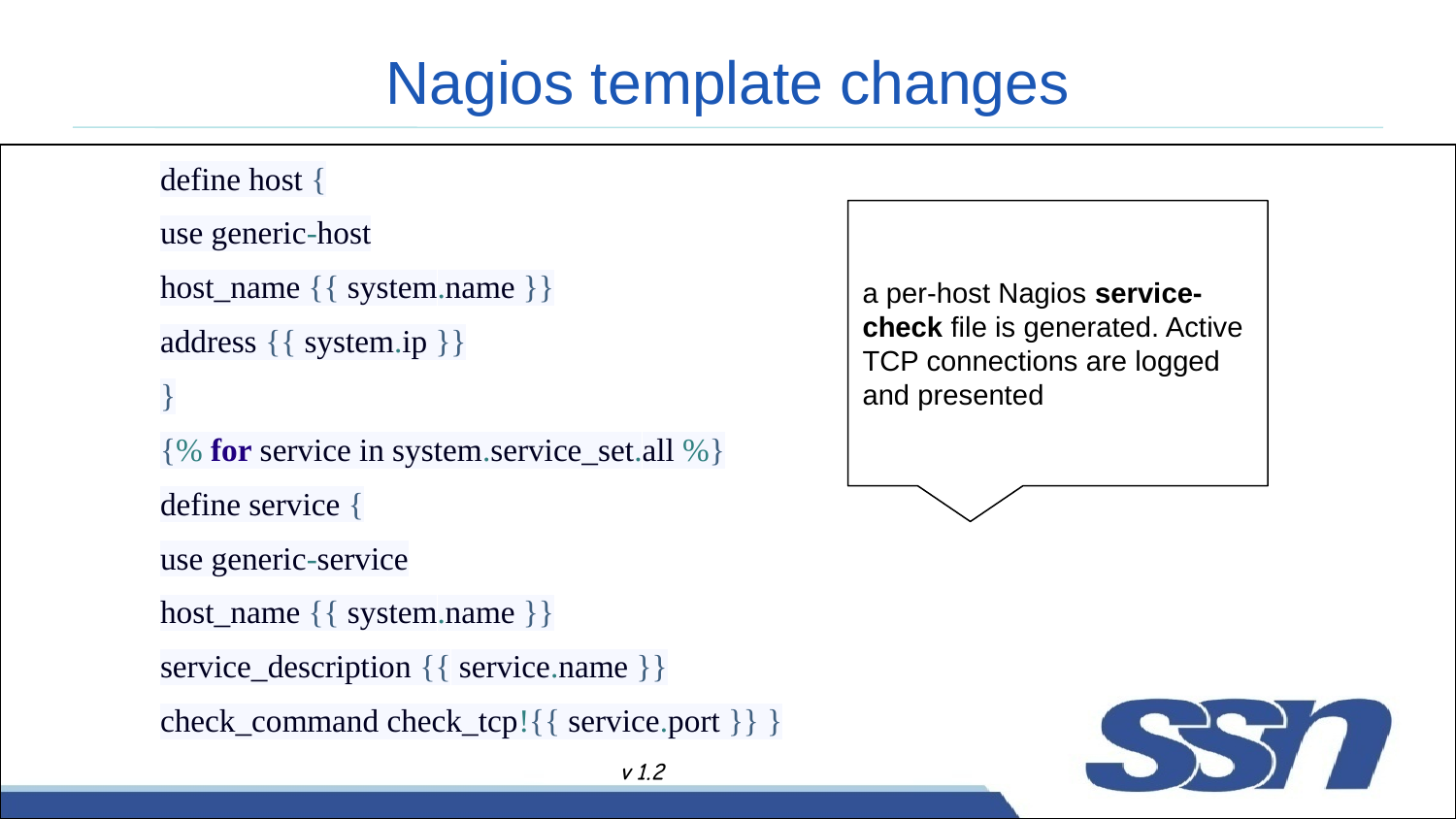

# Nagios template changes
define host {
use generic-host
host_name {{ system.name }}
address {{ system.ip }}
}
{% for service in system.service_set.all %}
define service {
use generic-service
host_name {{ system.name }}
service_description {{ service.name }}
check_command check_tcp!{{ service.port }} }

a per-host Nagios service-check file is generated. Active TCP connections are logged and presented